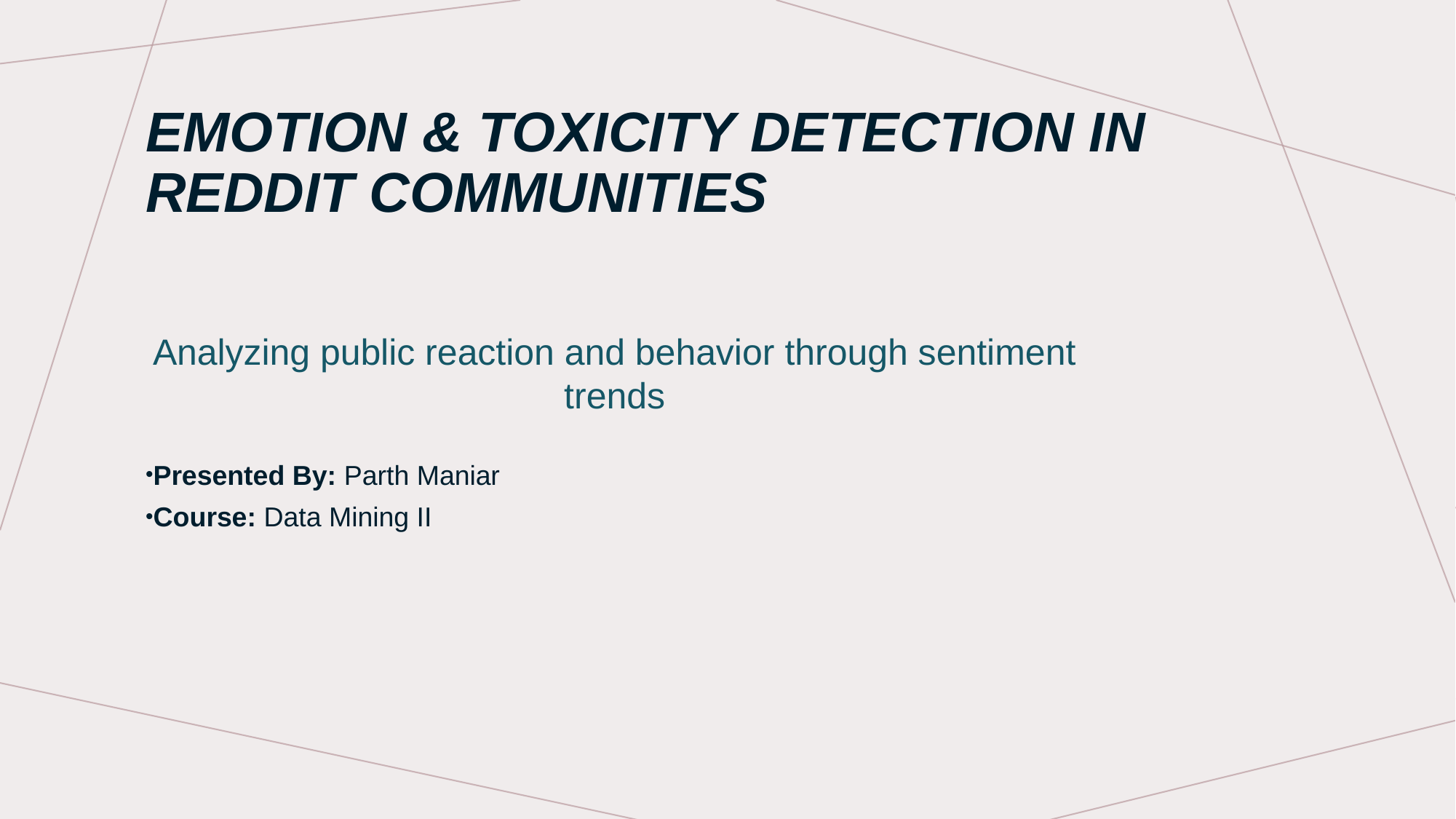

# Emotion & Toxicity Detection in Reddit Communities
Presented By: Parth Maniar
Course: Data Mining II
Analyzing public reaction and behavior through sentiment trends